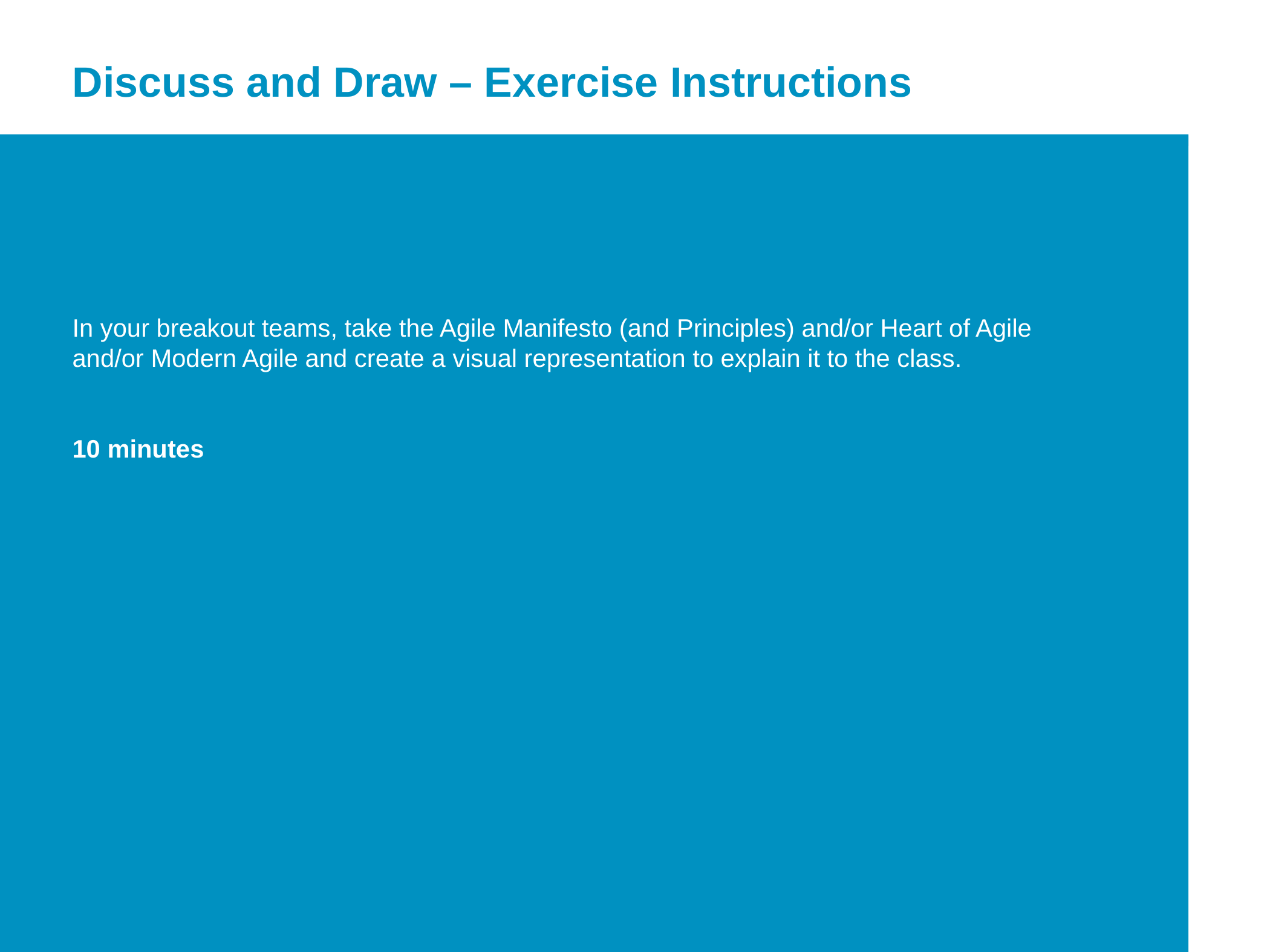

# Discuss and Draw – Exercise Instructions
In your breakout teams, take the Agile Manifesto (and Principles) and/or Heart of Agile and/or Modern Agile and create a visual representation to explain it to the class.

10 minutes